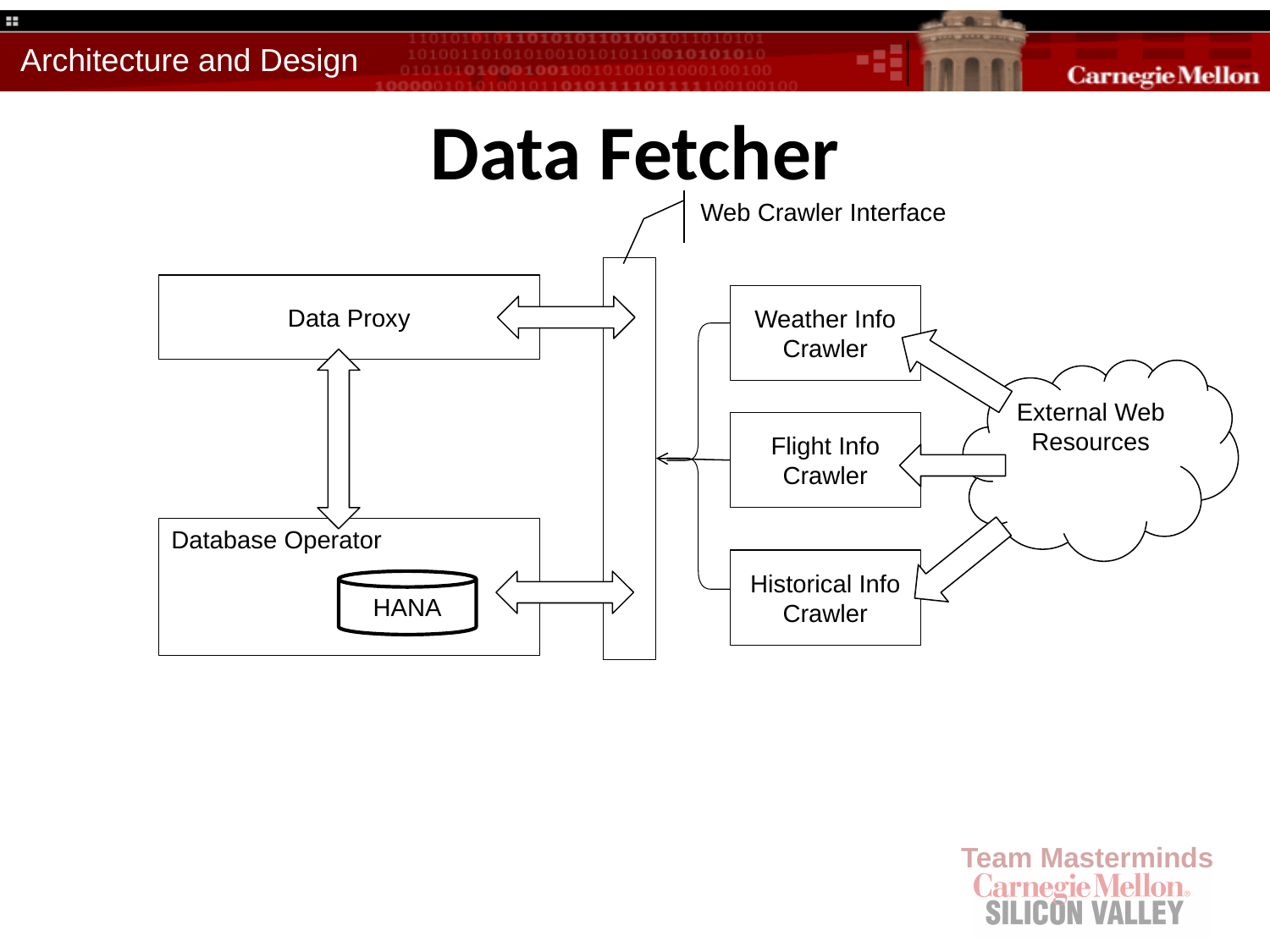

# Data Fetcher
Web Crawler Interface

Data Proxy
Weather Info Crawler

External Web Resources
Flight Info Crawler

Database Operator

Historical Info Crawler
HANA